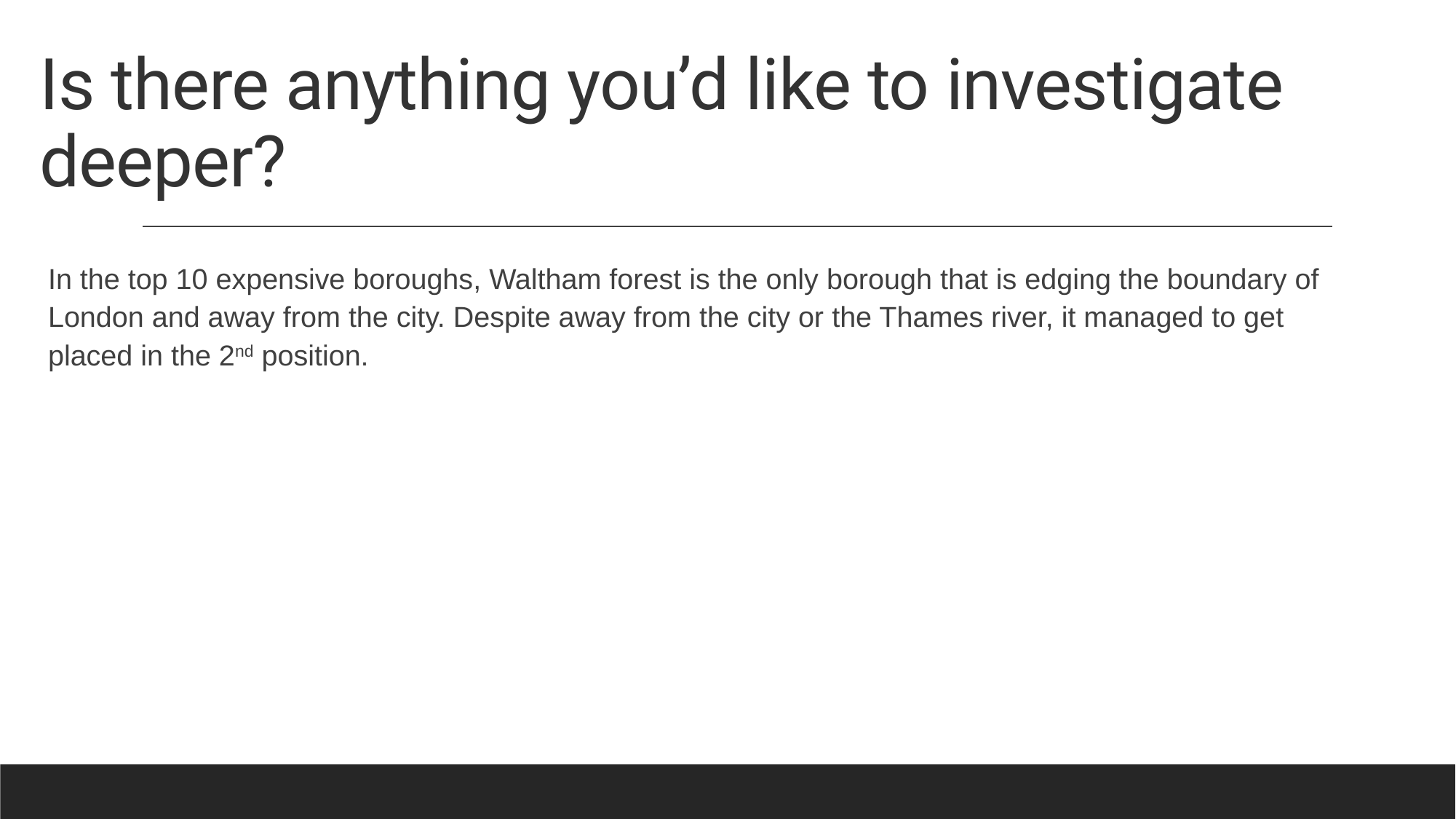

# Is there anything you’d like to investigate deeper?
In the top 10 expensive boroughs, Waltham forest is the only borough that is edging the boundary of London and away from the city. Despite away from the city or the Thames river, it managed to get placed in the 2nd position.